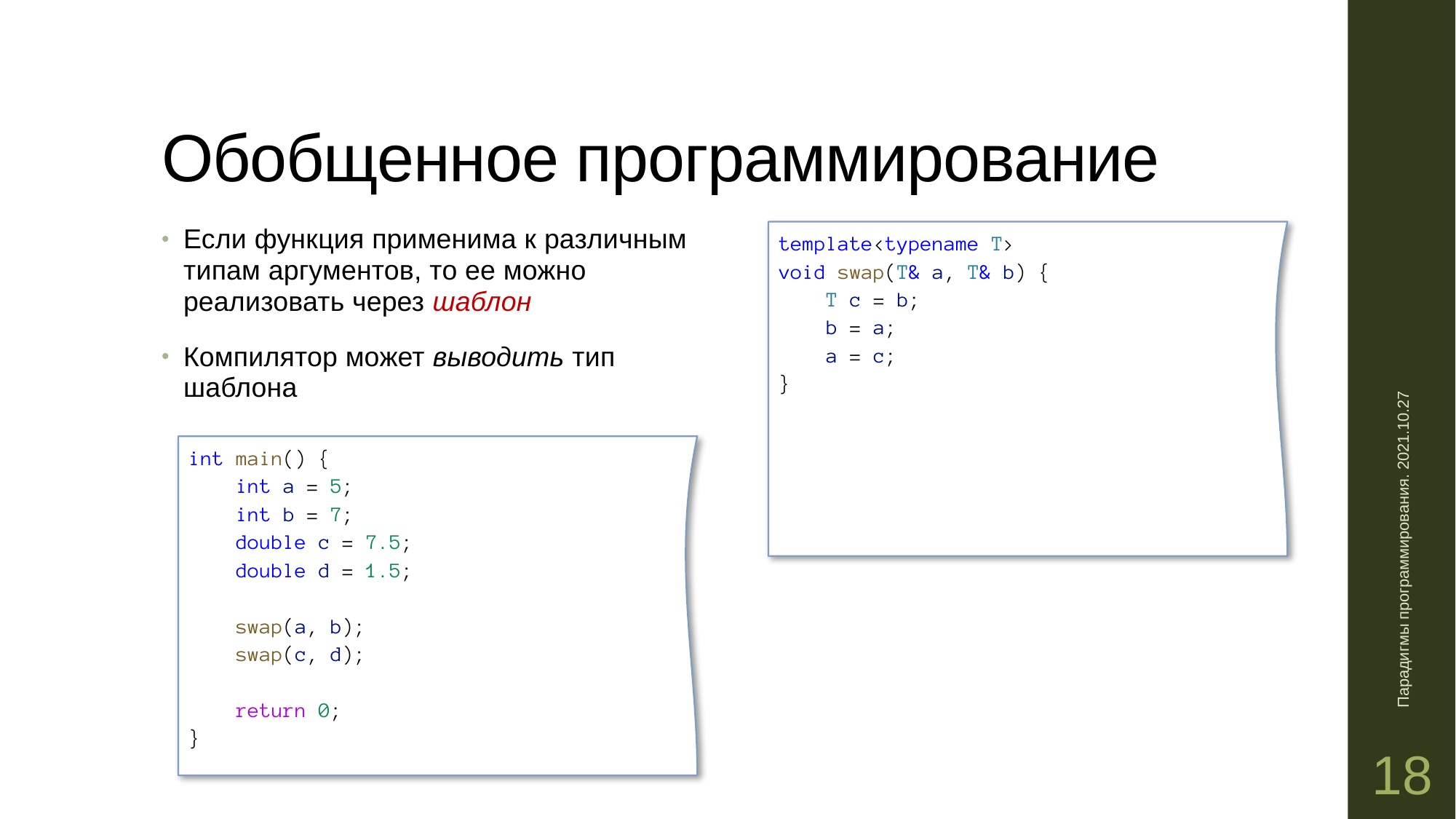

# Обобщенное программирование
Если функция применима к различным типам аргументов, то ее можно реализовать через шаблон
Компилятор может выводить тип шаблона
template<typename T>
void swap(T& a, T& b) {
    T c = b;
    b = a;
    a = c;
}
int main() {
    int a = 5;
    int b = 7;
    double c = 7.5;
    double d = 1.5;
    swap(a, b);
    swap(c, d);
    return 0;
}
Парадигмы программирования. 2021.10.27
18